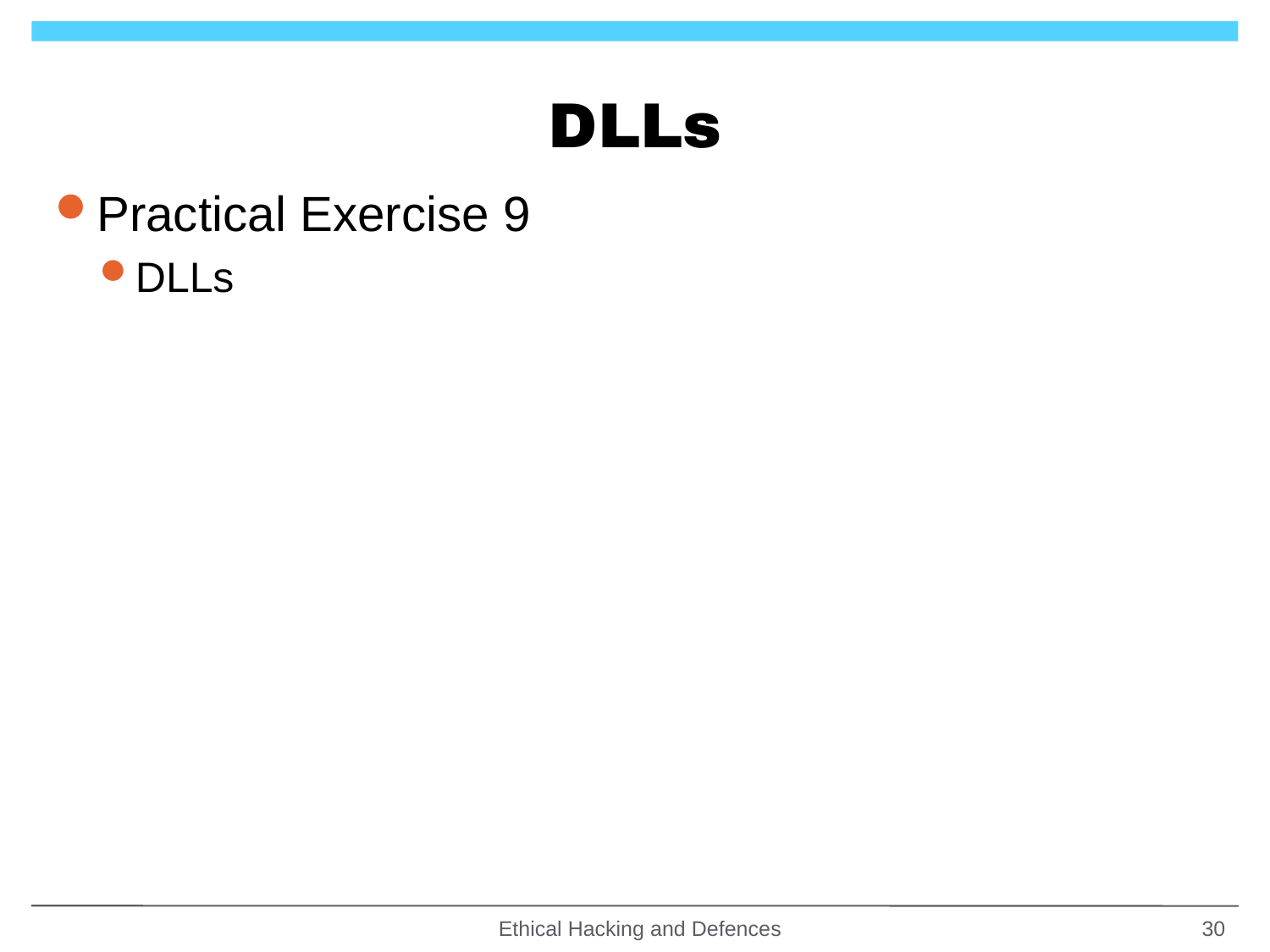

# DLLs
Practical Exercise 9
DLLs
Ethical Hacking and Defences
30